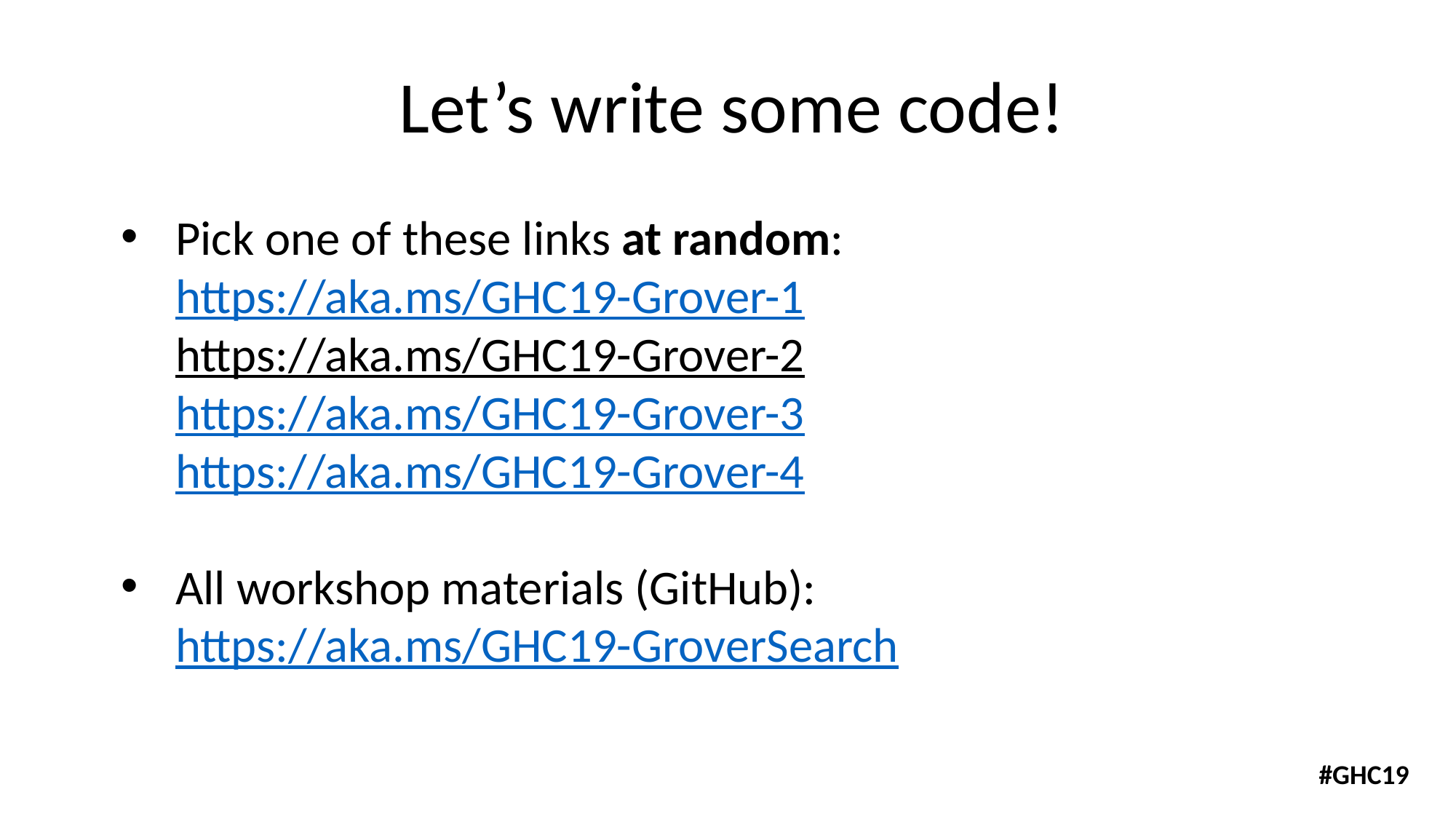

Let’s write some code!
Pick one of these links at random:
https://aka.ms/GHC19-Grover-1
https://aka.ms/GHC19-Grover-2
https://aka.ms/GHC19-Grover-3
https://aka.ms/GHC19-Grover-4

All workshop materials (GitHub):
https://aka.ms/GHC19-GroverSearch
#GHC19